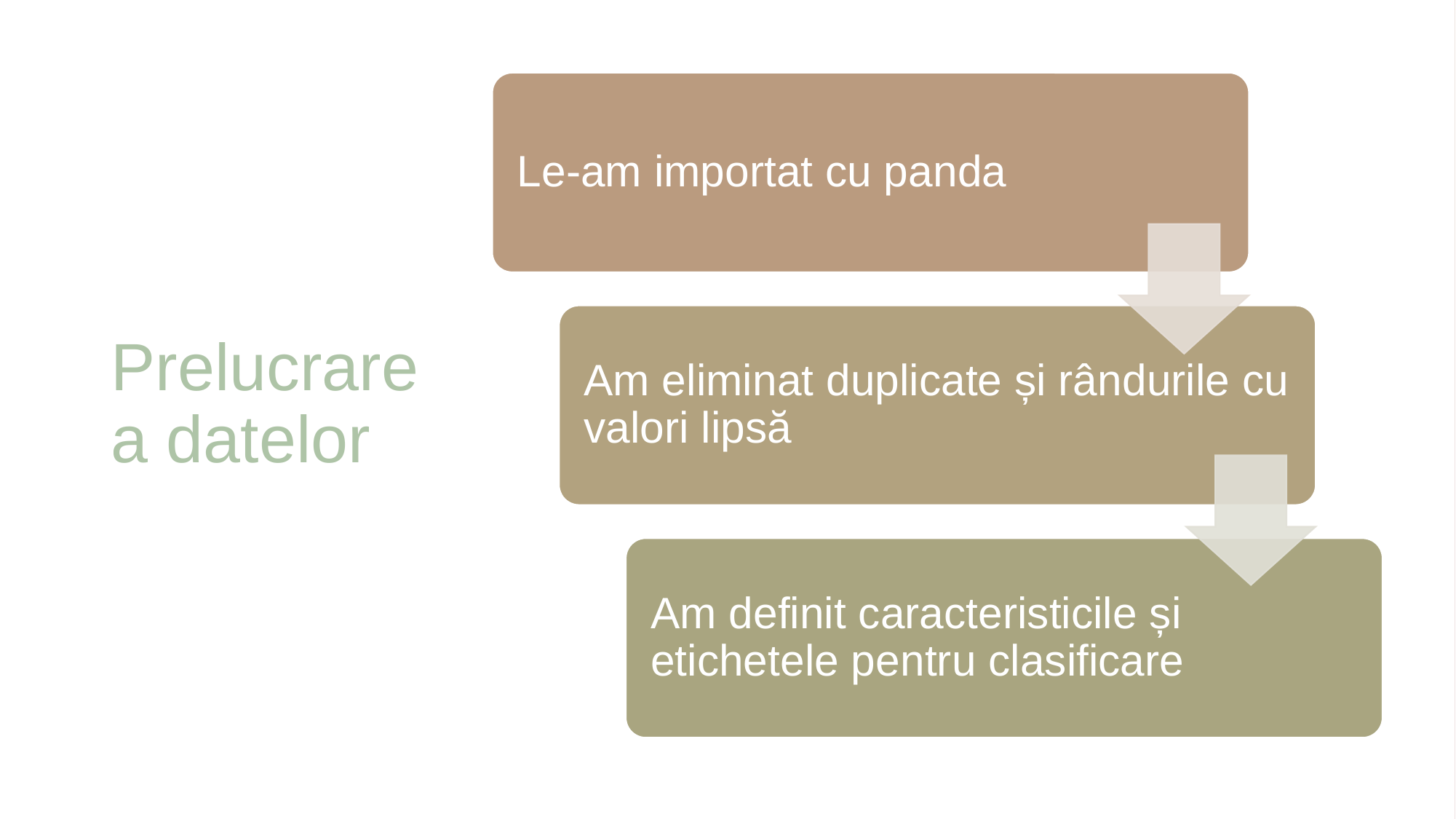

# Prelucrarea datelor
Le-am importat cu panda
Am eliminat duplicate și rândurile cu valori lipsă
Am definit caracteristicile și etichetele pentru clasificare